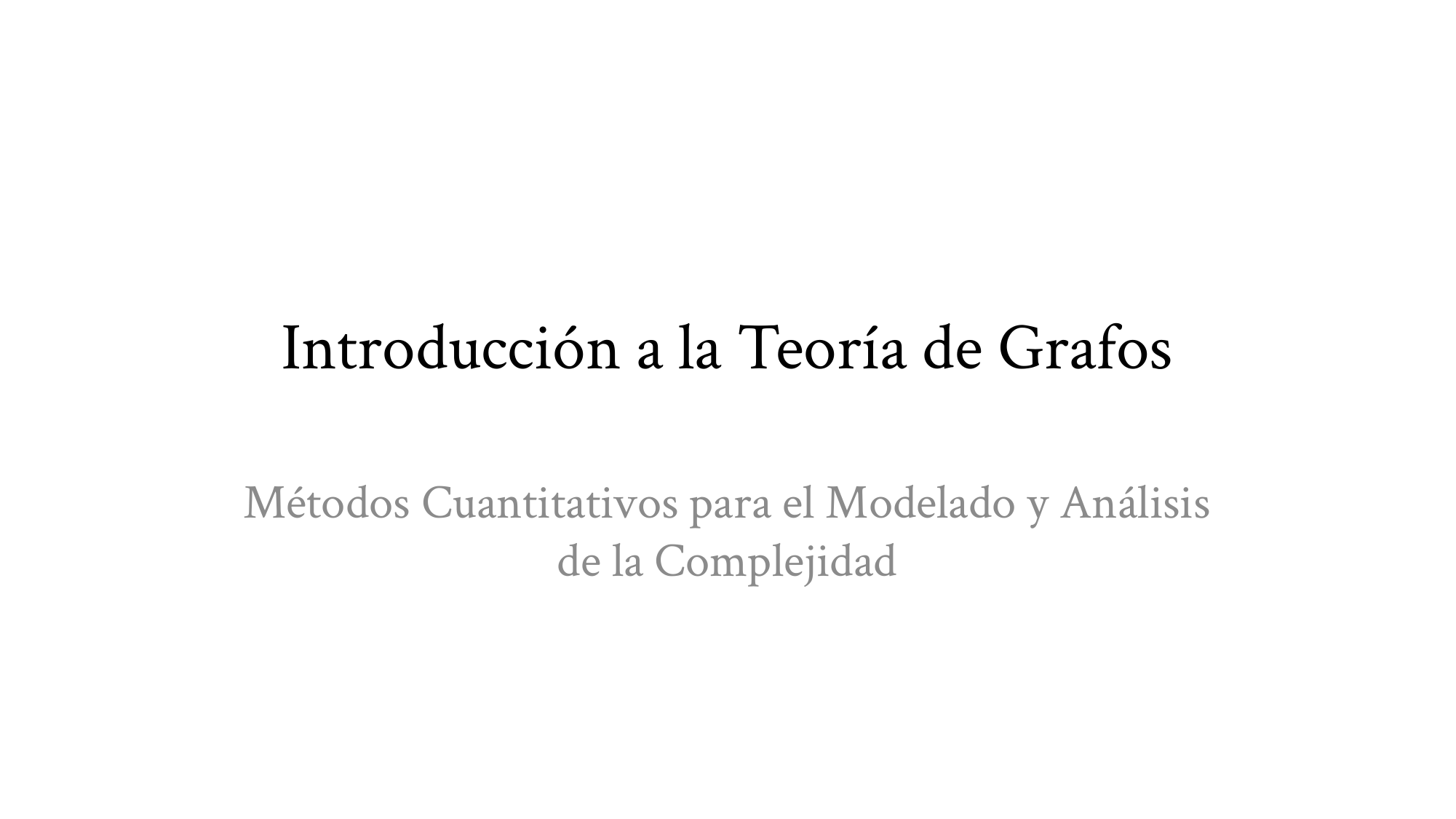

# Introducción a la Teoría de Grafos
Métodos Cuantitativos para el Modelado y Análisis de la Complejidad